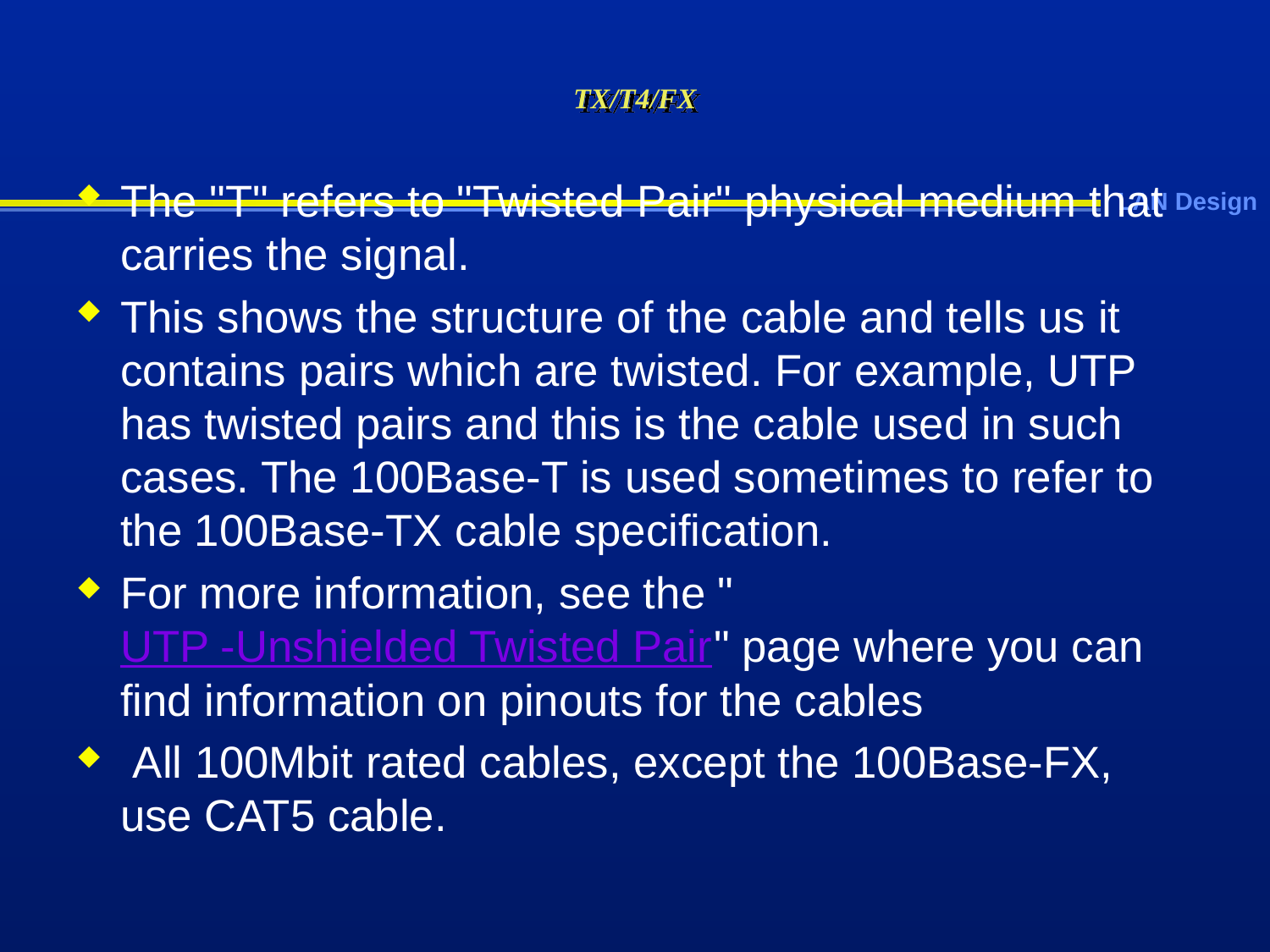

# TX/T4/FX
The "T" refers to "Twisted Pair" physical medium that carries the signal.
This shows the structure of the cable and tells us it contains pairs which are twisted. For example, UTP has twisted pairs and this is the cable used in such cases. The 100Base-T is used sometimes to refer to the 100Base-TX cable specification.
For more information, see the "UTP -Unshielded Twisted Pair" page where you can find information on pinouts for the cables
 All 100Mbit rated cables, except the 100Base-FX, use CAT5 cable.